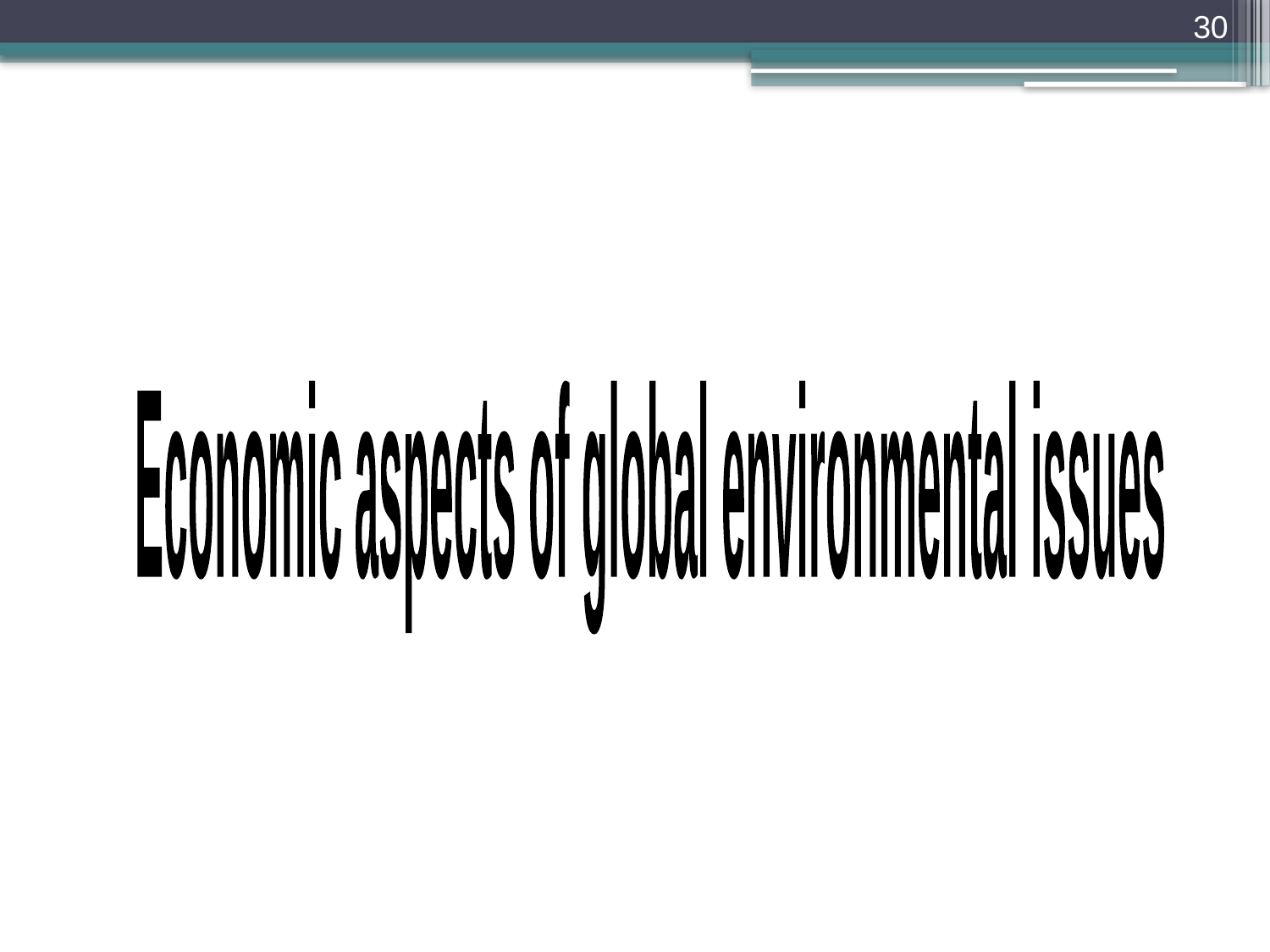

30
Economic aspects of global environmental issues